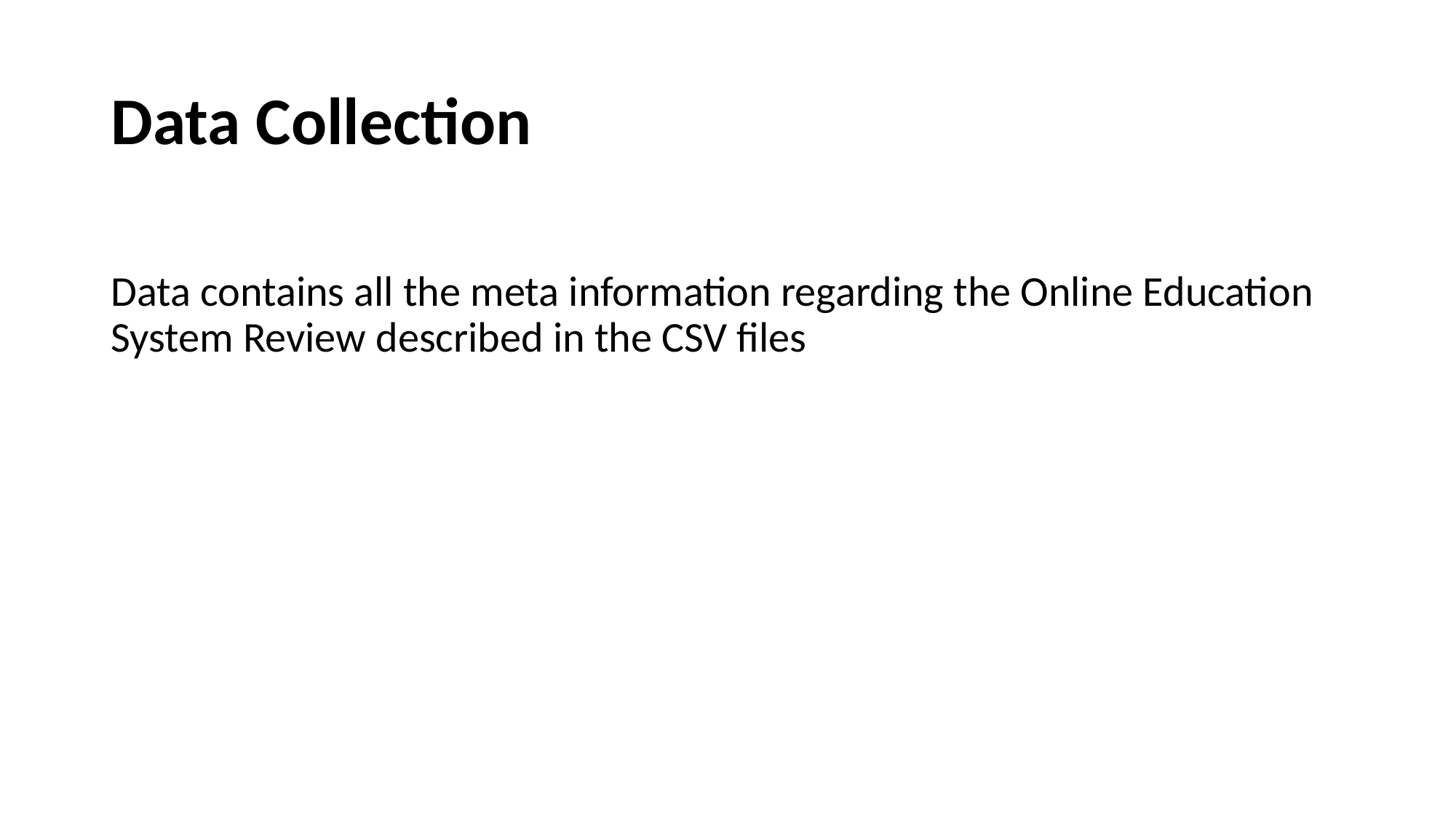

# Data Collection
Data contains all the meta information regarding the Online Education System Review described in the CSV files